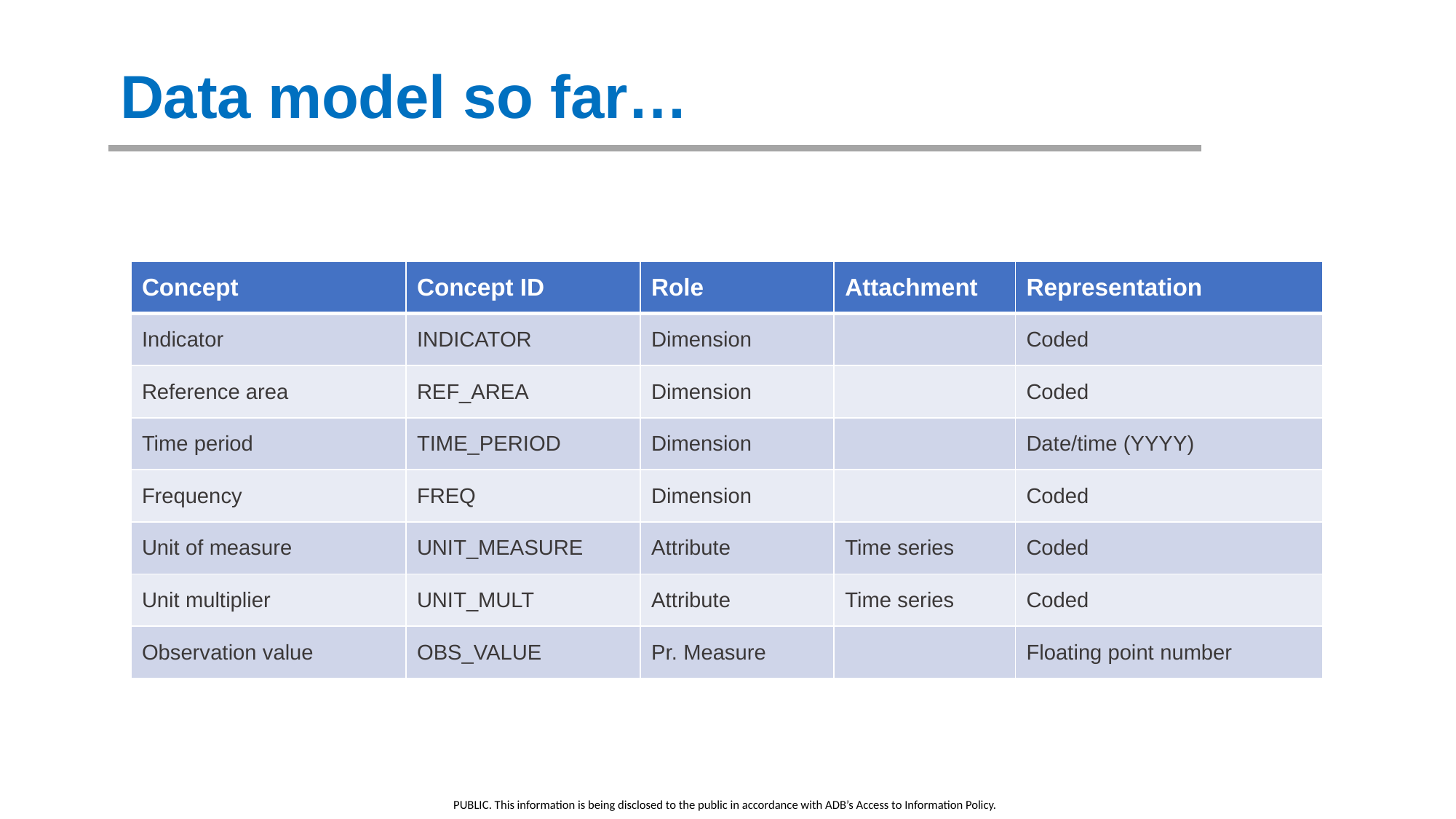

Data model so far…
| Concept | Concept ID | Role | Attachment |
| --- | --- | --- | --- |
| Indicator | INDICATOR | Dimension |  |
| Reference area | REF\_AREA | Dimension |  |
| Time period | TIME\_PERIOD | Dimension |  |
| Frequency | FREQ | Dimension |  |
| Unit of measure | UNIT\_MEASURE | Attribute | Time series |
| Unit multiplier | UNIT\_MULT | Attribute | Time series |
| Observation value | OBS\_VALUE | Pr. Measure |  |
| Representation |
| --- |
| Coded |
| Coded |
| Date/time (YYYY) |
| Coded |
| Coded |
| Coded |
| Floating point number |